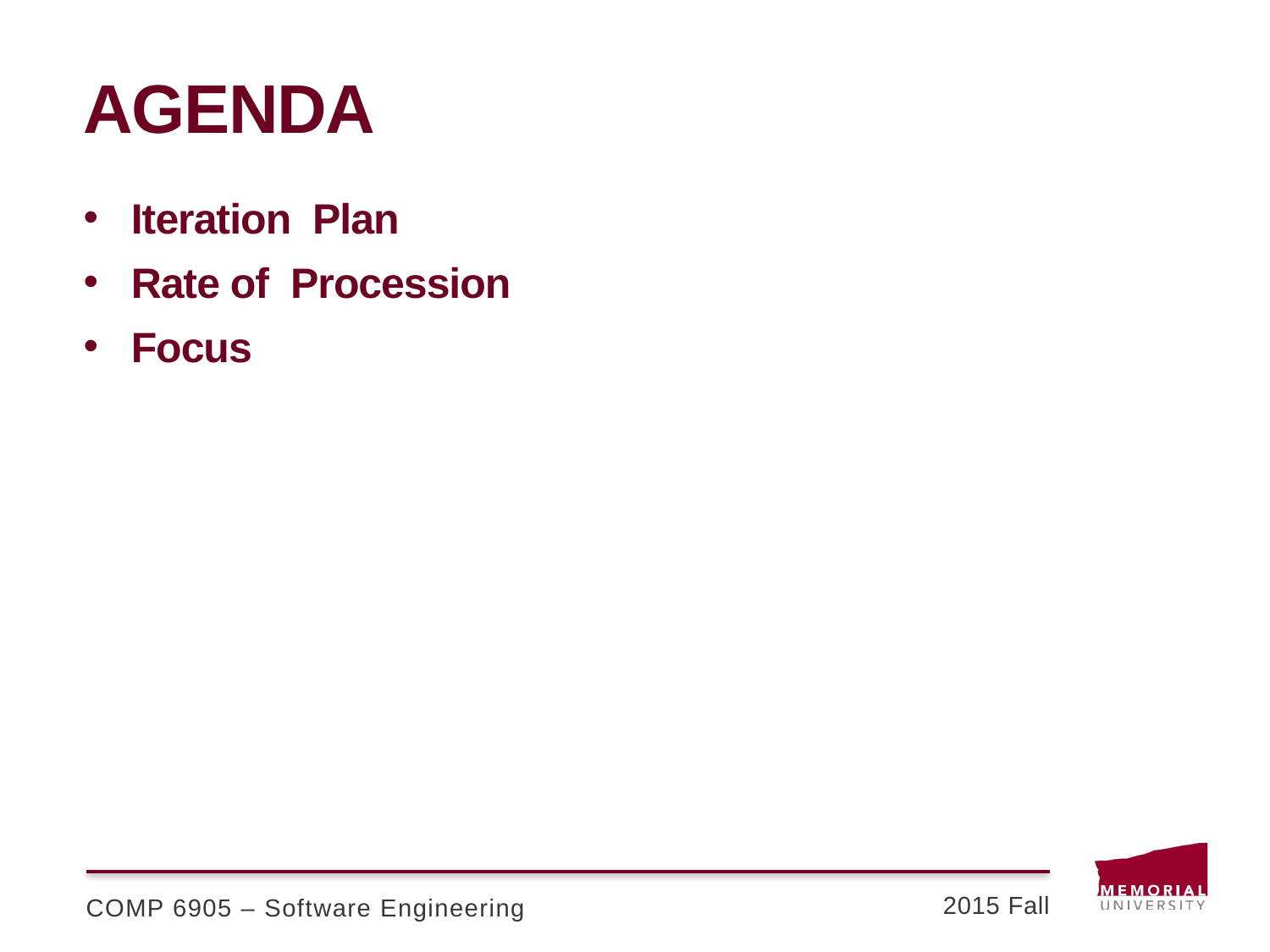

# Agenda
Iteration  Plan
Rate of  Procession
Focus

COMP 6905 – Software Engineering
2015 Fall